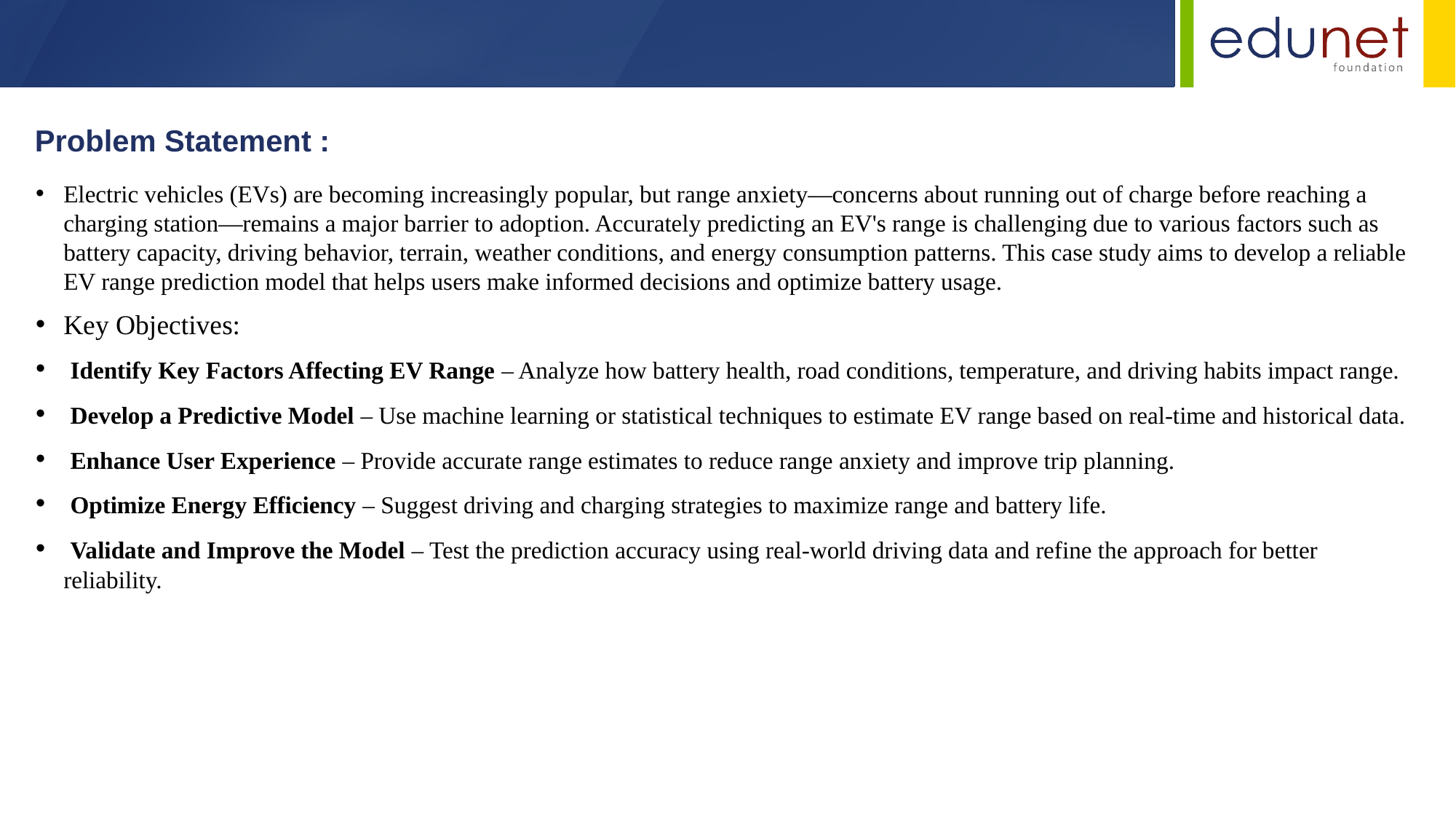

Problem Statement :
Electric vehicles (EVs) are becoming increasingly popular, but range anxiety—concerns about running out of charge before reaching a charging station—remains a major barrier to adoption. Accurately predicting an EV's range is challenging due to various factors such as battery capacity, driving behavior, terrain, weather conditions, and energy consumption patterns. This case study aims to develop a reliable EV range prediction model that helps users make informed decisions and optimize battery usage.
Key Objectives:
 Identify Key Factors Affecting EV Range – Analyze how battery health, road conditions, temperature, and driving habits impact range.
 Develop a Predictive Model – Use machine learning or statistical techniques to estimate EV range based on real-time and historical data.
 Enhance User Experience – Provide accurate range estimates to reduce range anxiety and improve trip planning.
 Optimize Energy Efficiency – Suggest driving and charging strategies to maximize range and battery life.
 Validate and Improve the Model – Test the prediction accuracy using real-world driving data and refine the approach for better reliability.